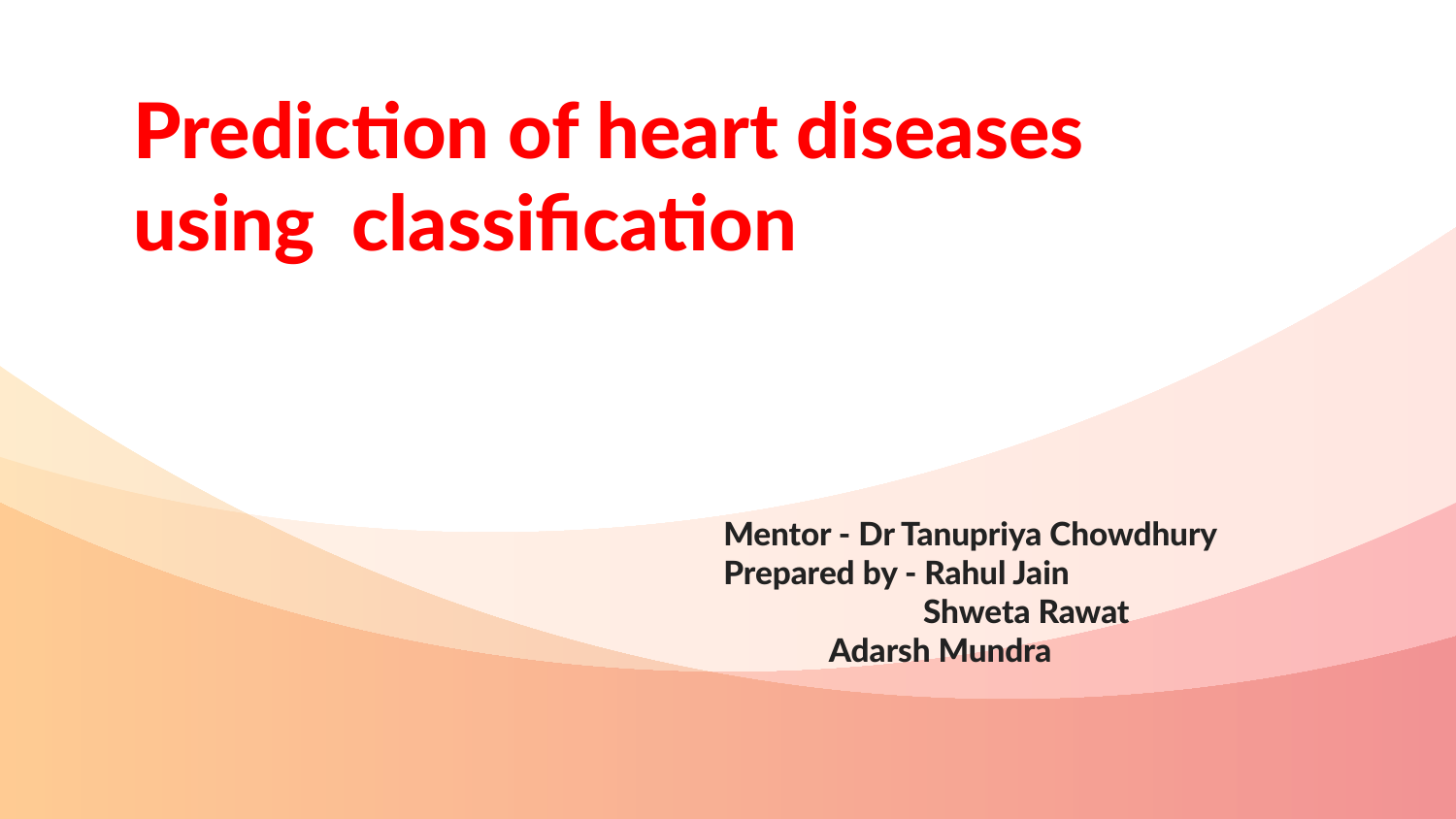

# Prediction of heart diseases using  classification Mentor - Dr Tanupriya Chowdhury Prepared by - Rahul Jain Shweta Rawat Adarsh Mundra